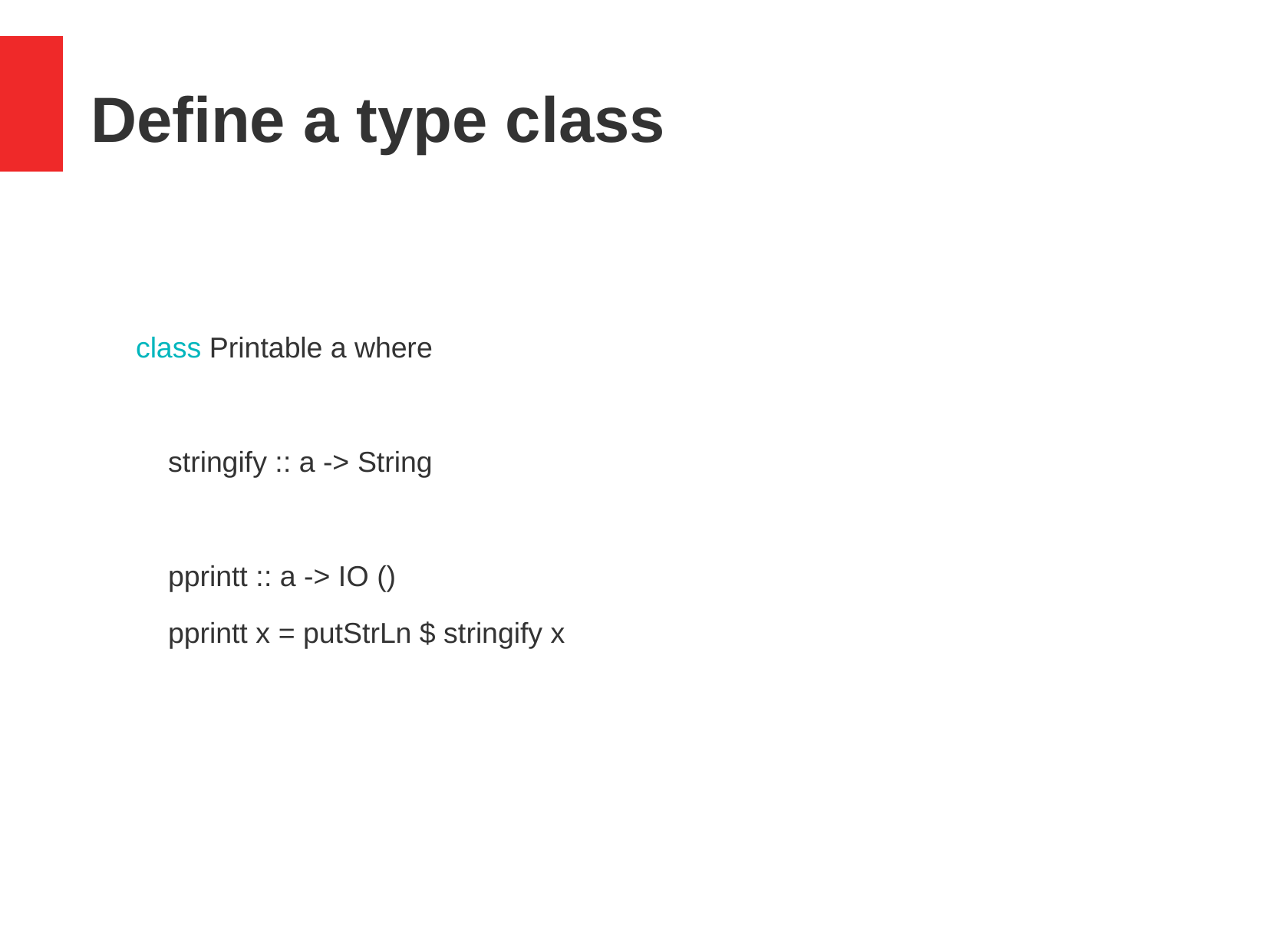

Define a type class

class Printable a where

    stringify :: a -> String

    pprintt :: a -> IO ()
    pprintt x = putStrLn $ stringify x